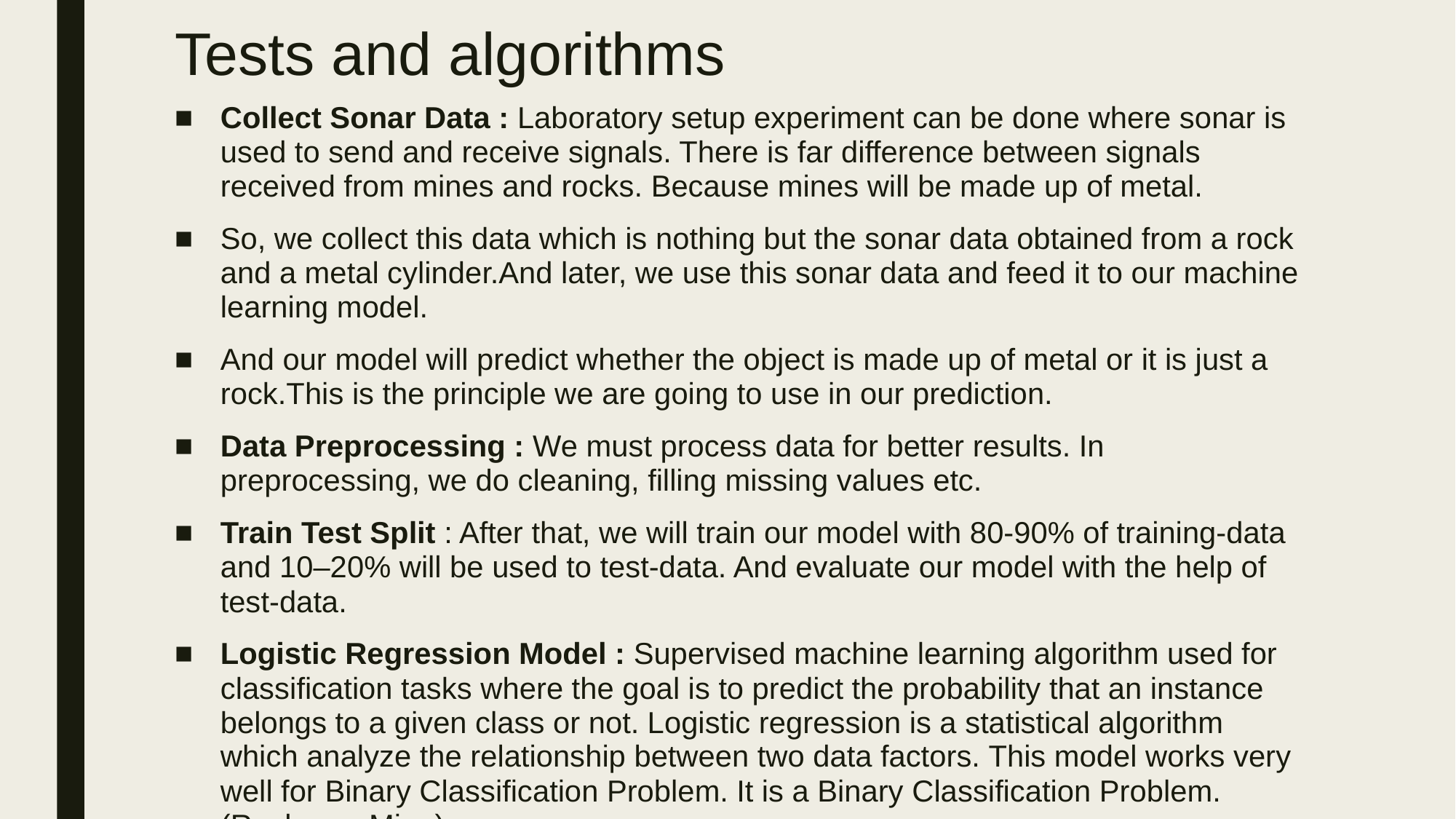

# Tests and algorithms
Collect Sonar Data : Laboratory setup experiment can be done where sonar is used to send and receive signals. There is far difference between signals received from mines and rocks. Because mines will be made up of metal.
So, we collect this data which is nothing but the sonar data obtained from a rock and a metal cylinder.And later, we use this sonar data and feed it to our machine learning model.
And our model will predict whether the object is made up of metal or it is just a rock.This is the principle we are going to use in our prediction.
Data Preprocessing : We must process data for better results. In preprocessing, we do cleaning, filling missing values etc.
Train Test Split : After that, we will train our model with 80-90% of training-data and 10–20% will be used to test-data. And evaluate our model with the help of test-data.
Logistic Regression Model : Supervised machine learning algorithm used for classification tasks where the goal is to predict the probability that an instance belongs to a given class or not. Logistic regression is a statistical algorithm which analyze the relationship between two data factors. This model works very well for Binary Classification Problem. It is a Binary Classification Problem.(Rock or a Mine).
This is a Supervised Learning Algorithm.